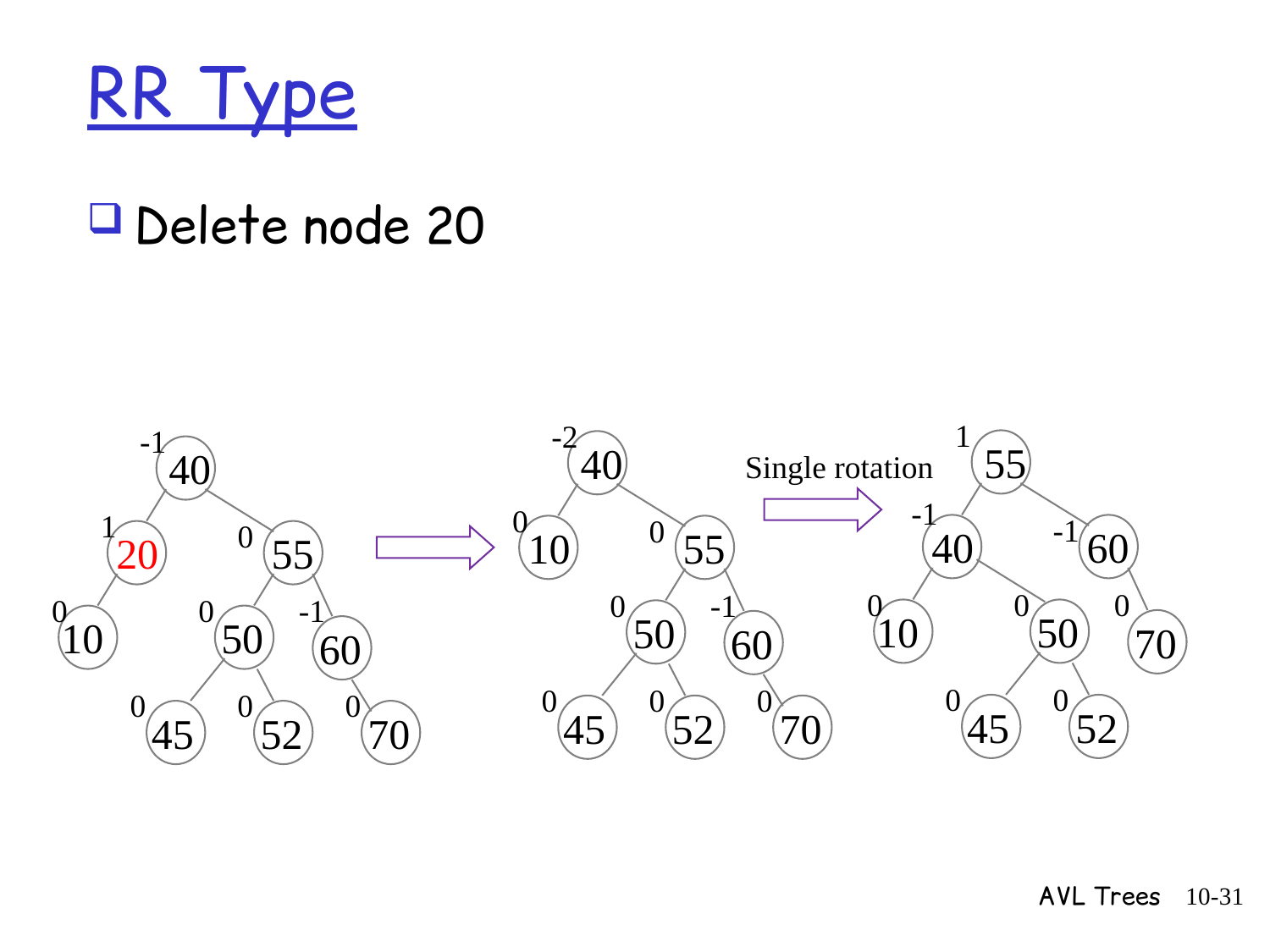

# RR Type
Delete node 20
1

55

-1
-1
40

60

0
0
0

10
50

70

0
0
45

52

-2

40

0
0
10

55

0
-1
50

60

0
0
0

45

52

70

-1

40

1
0
20

55

0
0
-1

10
50

60

0
0
0

45

52

70

Single rotation

AVL Trees
10-31